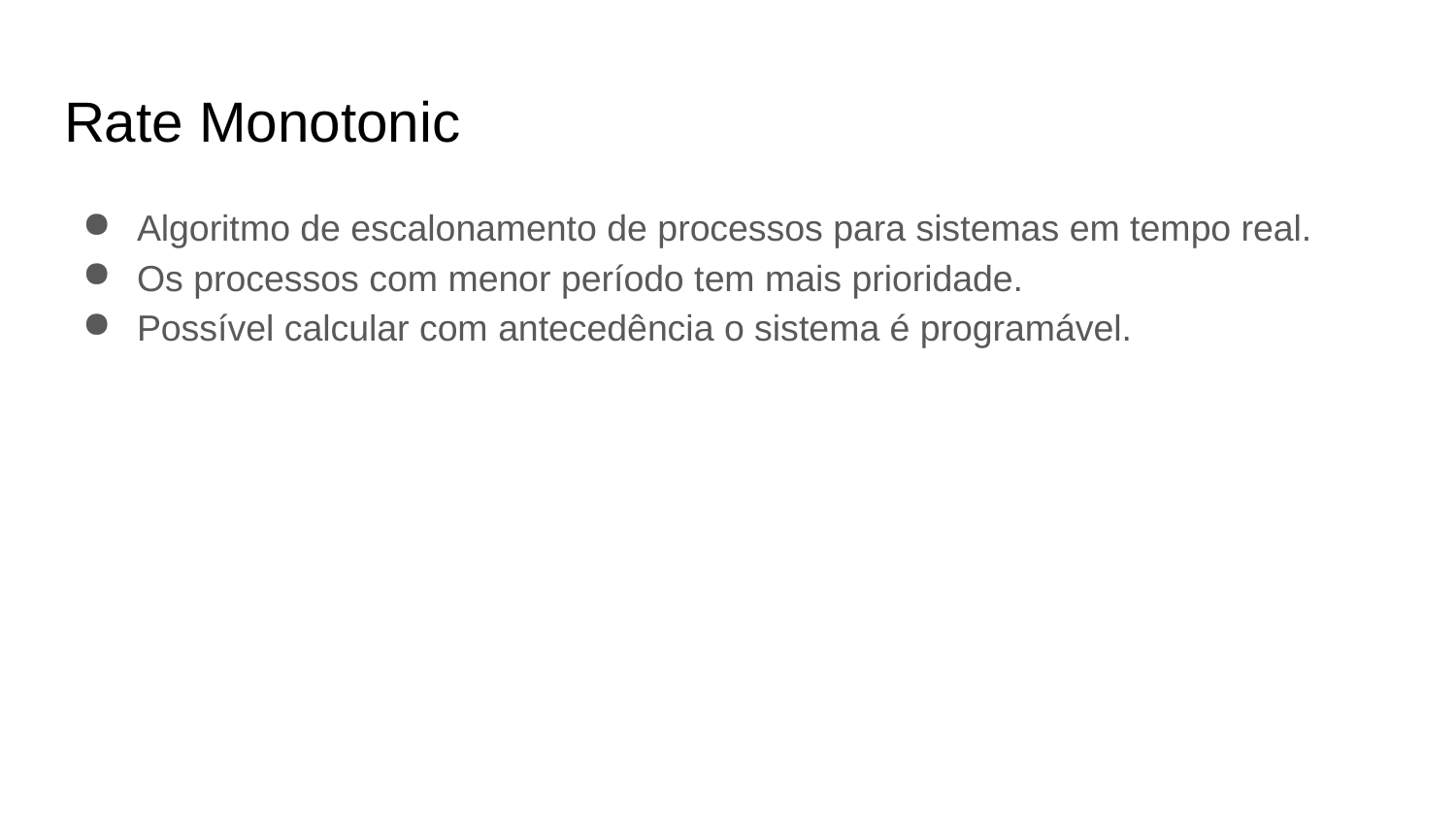

# Rate Monotonic
Algoritmo de escalonamento de processos para sistemas em tempo real.
Os processos com menor período tem mais prioridade.
Possível calcular com antecedência o sistema é programável.